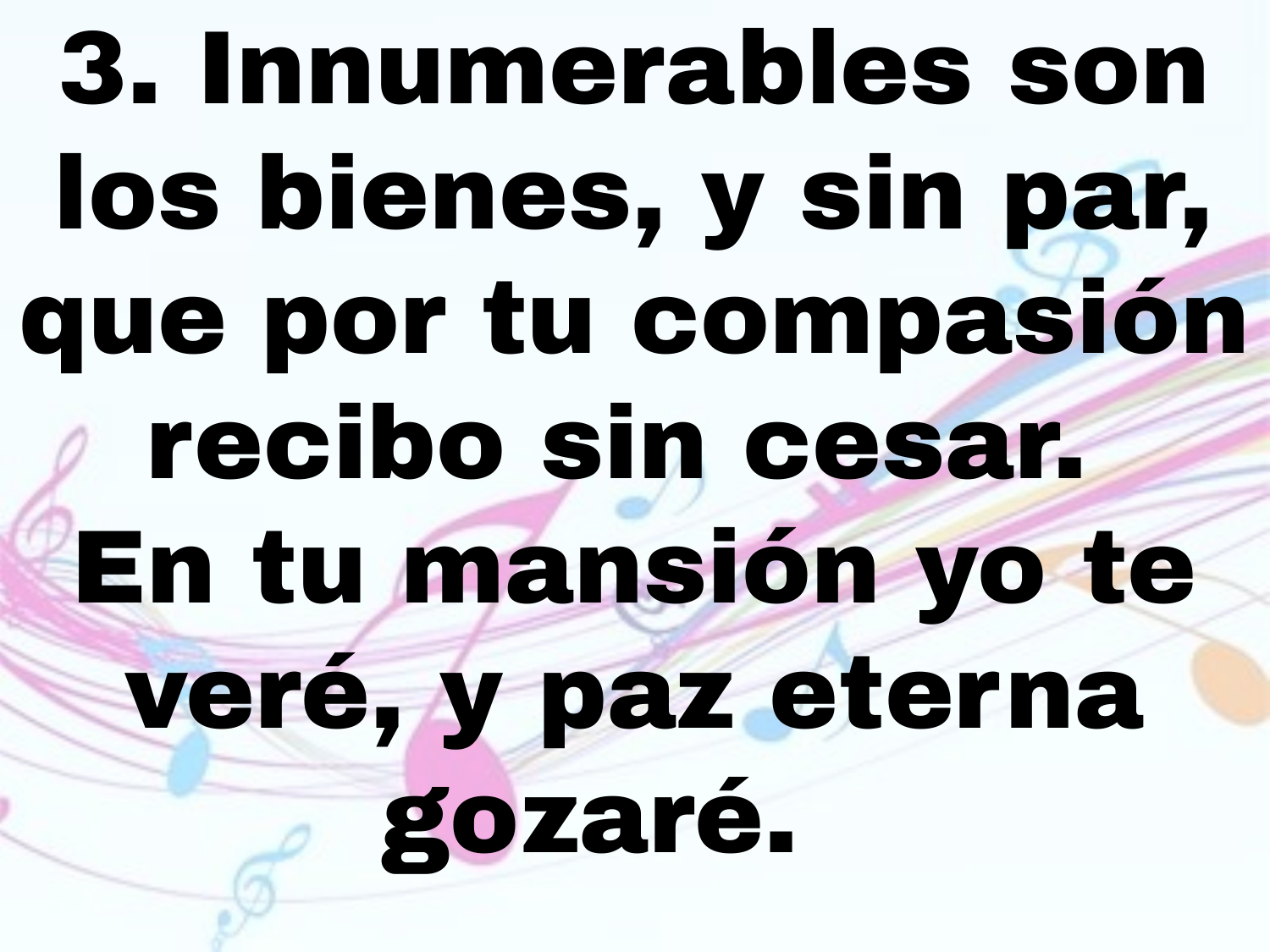

3. Innumerables son los bienes, y sin par, que por tu compasión recibo sin cesar.
En tu mansión yo te veré, y paz eterna gozaré.